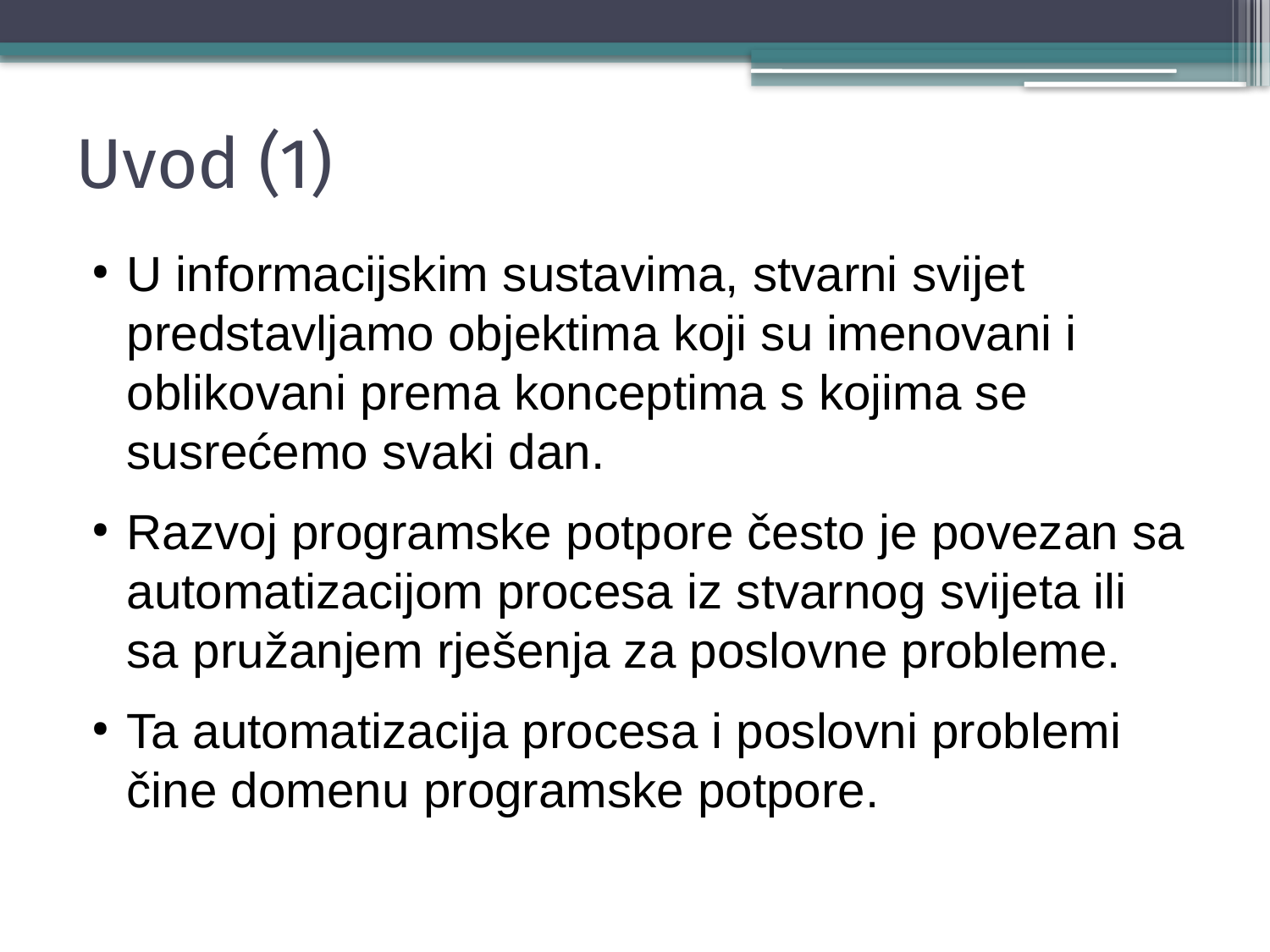

# Uvod (1)
U informacijskim sustavima, stvarni svijet predstavljamo objektima koji su imenovani i oblikovani prema konceptima s kojima se susrećemo svaki dan.
Razvoj programske potpore često je povezan sa automatizacijom procesa iz stvarnog svijeta ili sa pružanjem rješenja za poslovne probleme.
Ta automatizacija procesa i poslovni problemi čine domenu programske potpore.